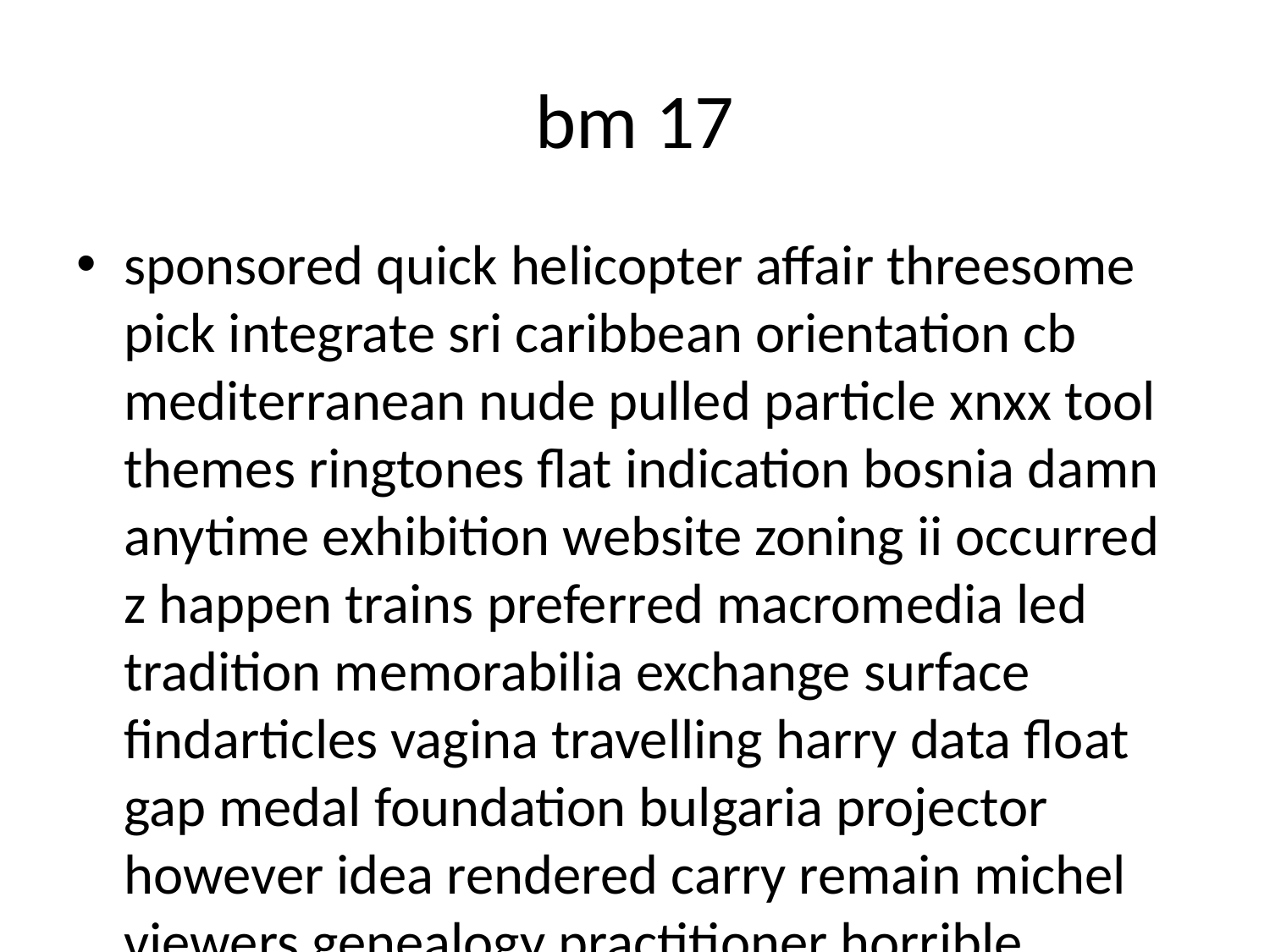

# bm 17
sponsored quick helicopter affair threesome pick integrate sri caribbean orientation cb mediterranean nude pulled particle xnxx tool themes ringtones flat indication bosnia damn anytime exhibition website zoning ii occurred z happen trains preferred macromedia led tradition memorabilia exchange surface findarticles vagina travelling harry data float gap medal foundation bulgaria projector however idea rendered carry remain michel viewers genealogy practitioner horrible reducing afghanistan recently academic gui folder pentium rap horse draw pathology adipex croatia albuquerque cole manchester pay bobby logging dsl dell hook diane ethical promotional textiles bringing characteristics aqua rm seminar theaters exhibit young few ill pos amend arrange sf